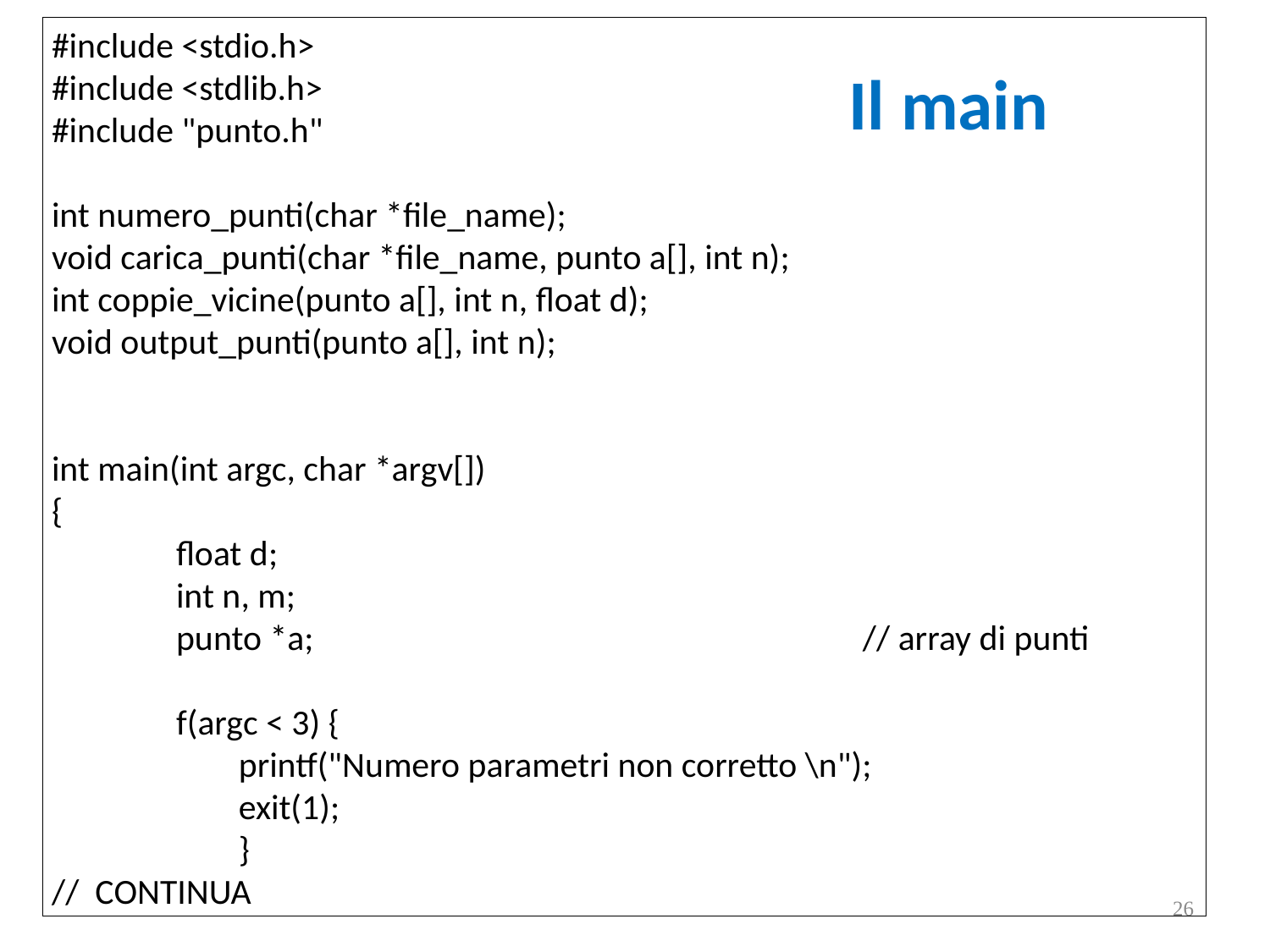

#include <stdio.h>
#include <stdlib.h>
#include "punto.h"

int numero_punti(char *file_name);
void carica_punti(char *file_name, punto a[], int n);
int coppie_vicine(punto a[], int n, float d);
void output_punti(punto a[], int n);

int main(int argc, char *argv[])
{
		float d;
		int n, m;
		punto *a;									// array di punti

		f(argc < 3) {
			printf("Numero parametri non corretto \n");
			exit(1);
			}
//  CONTINUA
Il main
26